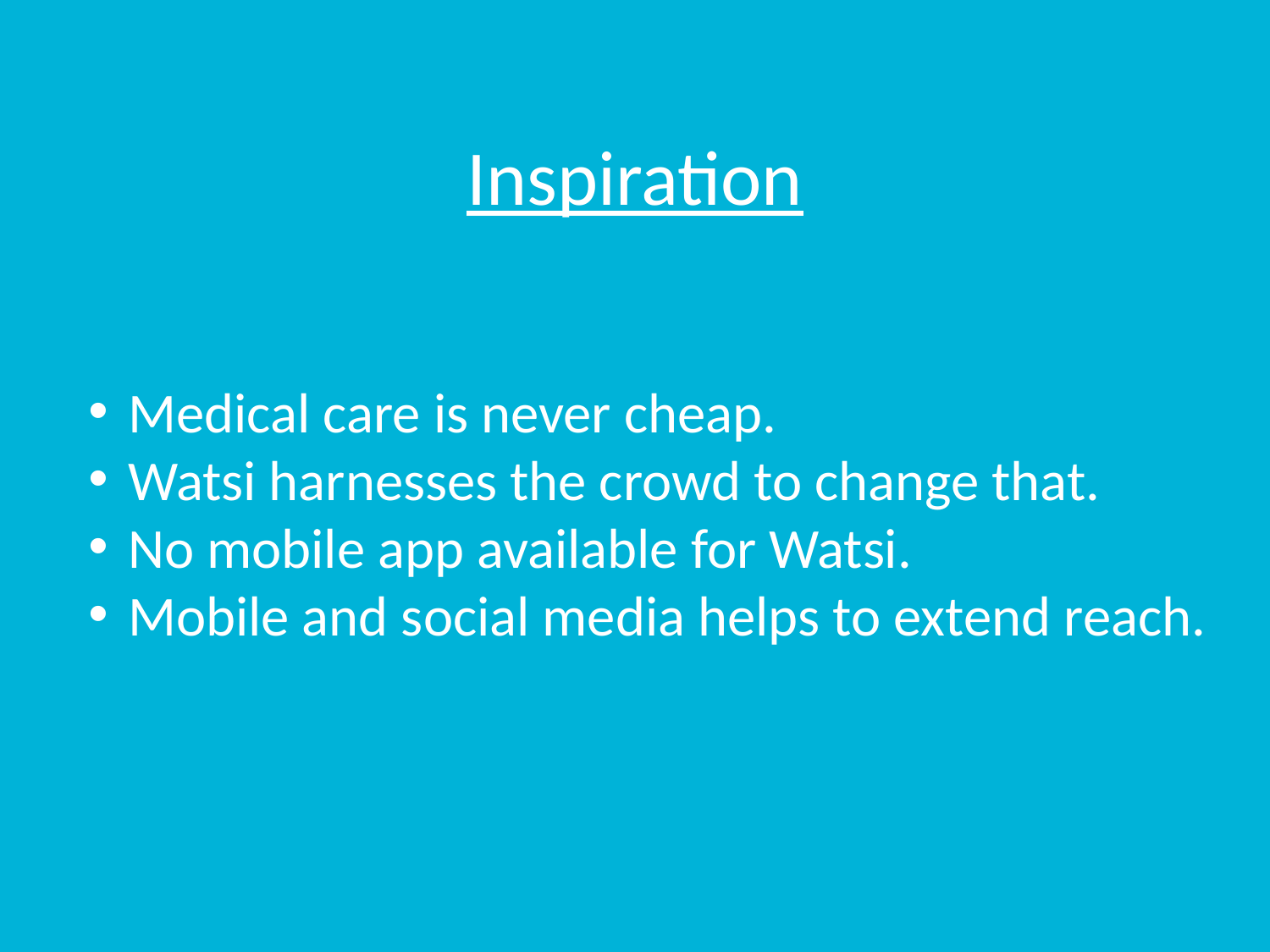

# Inspiration
Medical care is never cheap.
Watsi harnesses the crowd to change that.
No mobile app available for Watsi.
Mobile and social media helps to extend reach.